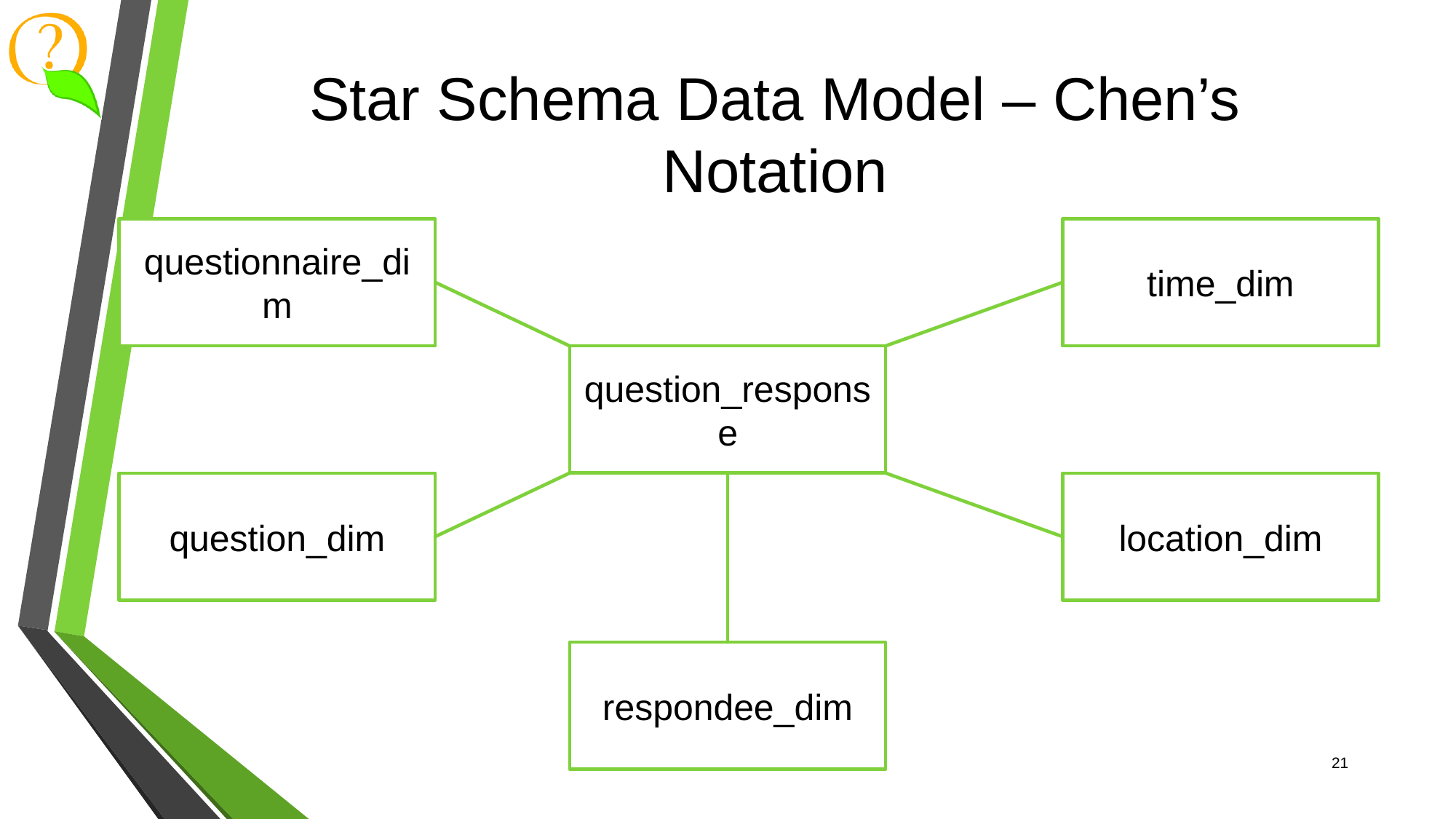

# Star Schema Data Model – Chen’s Notation
questionnaire_dim
time_dim
question_response
question_dim
location_dim
respondee_dim
21